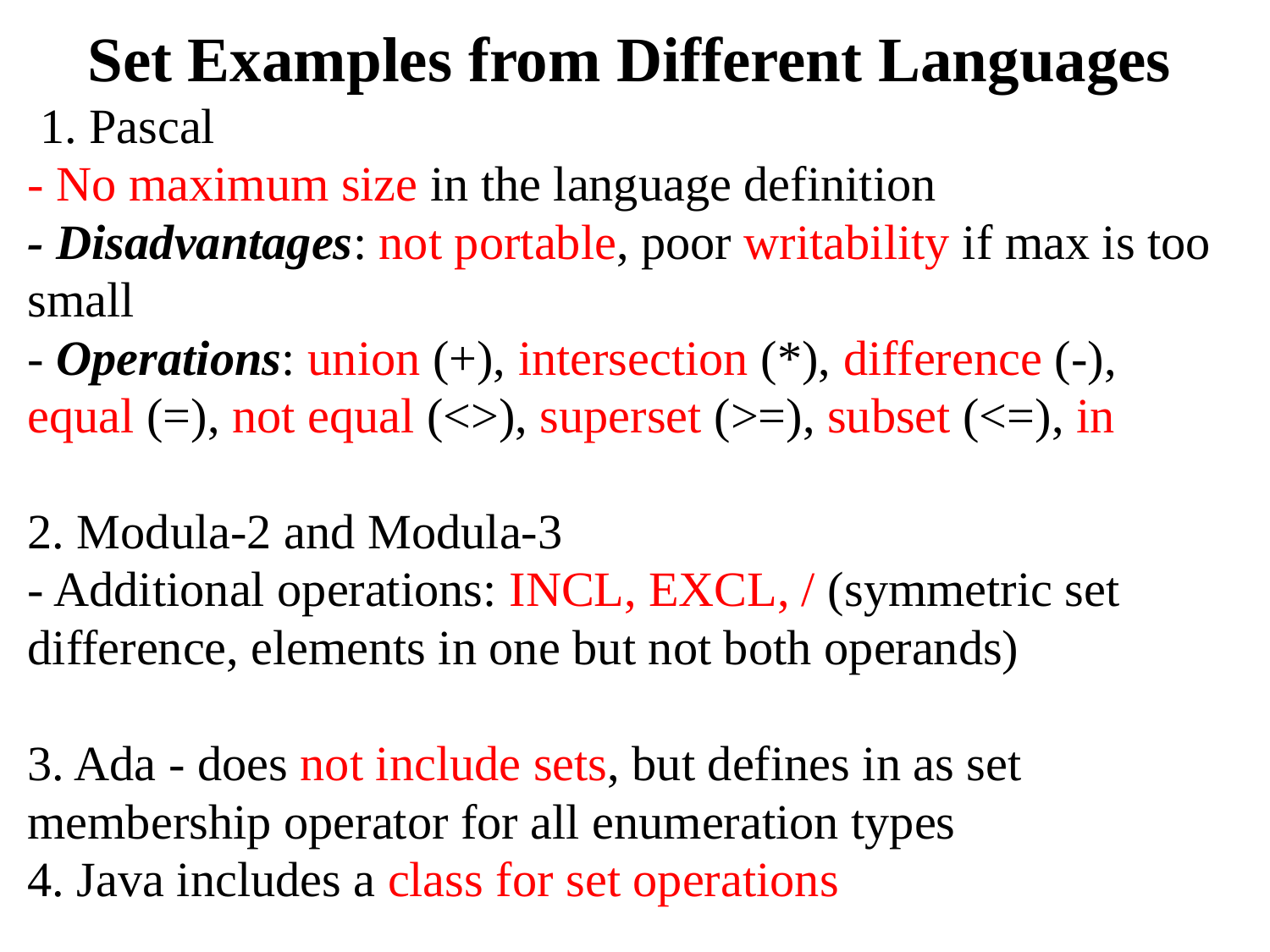

Set Examples from Different Languages
 1. Pascal
- No maximum size in the language definition
- Disadvantages: not portable, poor writability if max is too small
- Operations: union (+), intersection (*), difference (-),
equal (=), not equal (<>), superset (>=), subset (<=), in

2. Modula-2 and Modula-3
- Additional operations: INCL, EXCL, / (symmetric set 	difference, elements in one but not both operands)

3. Ada - does not include sets, but defines in as set 	membership operator for all enumeration types
4. Java includes a class for set operations